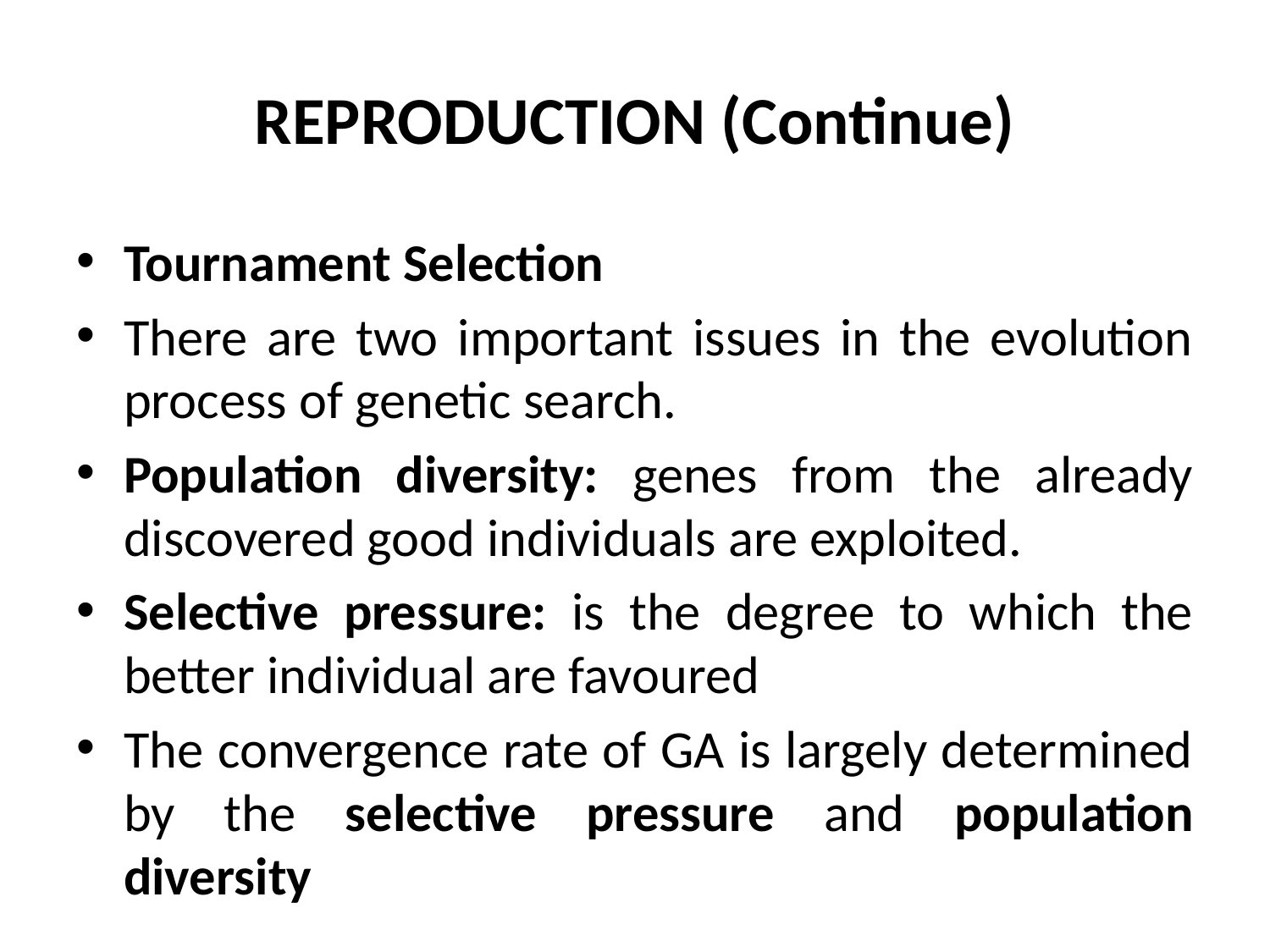

# REPRODUCTION (Continue)
Tournament Selection
There are two important issues in the evolution process of genetic search.
Population diversity: genes from the already discovered good individuals are exploited.
Selective pressure: is the degree to which the better individual are favoured
The convergence rate of GA is largely determined by the selective pressure and population diversity